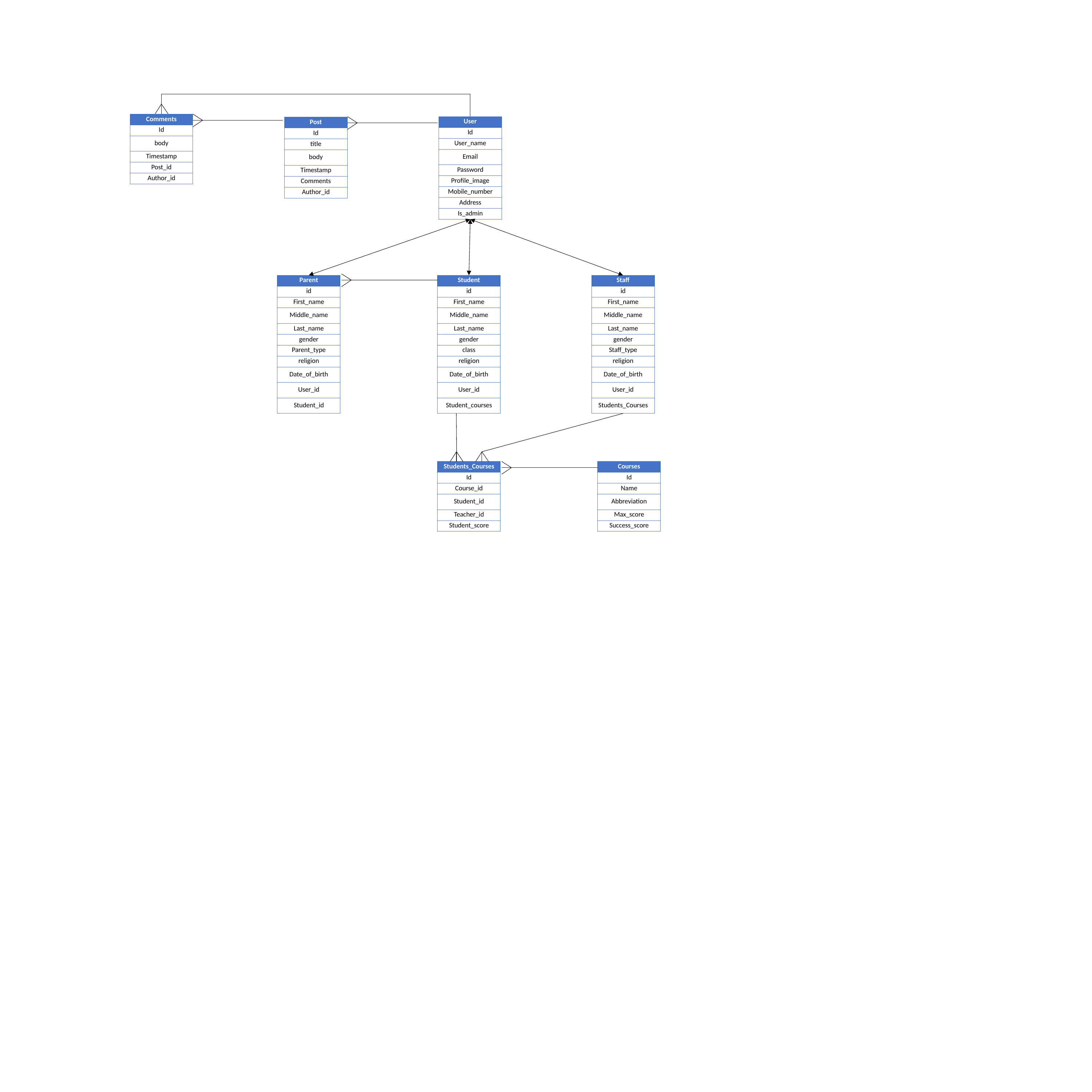

| Comments |
| --- |
| Id |
| body |
| Timestamp |
| Post\_id |
| Author\_id |
| User |
| --- |
| Id |
| User\_name |
| Email |
| Password |
| Profile\_image |
| Mobile\_number |
| Address |
| Is\_admin |
| Post |
| --- |
| Id |
| title |
| body |
| Timestamp |
| Comments |
| Author\_id |
| Parent |
| --- |
| id |
| First\_name |
| Middle\_name |
| Last\_name |
| gender |
| Parent\_type |
| religion |
| Date\_of\_birth |
| User\_id |
| Student\_id |
| Student |
| --- |
| id |
| First\_name |
| Middle\_name |
| Last\_name |
| gender |
| class |
| religion |
| Date\_of\_birth |
| User\_id |
| Student\_courses |
| Staff |
| --- |
| id |
| First\_name |
| Middle\_name |
| Last\_name |
| gender |
| Staff\_type |
| religion |
| Date\_of\_birth |
| User\_id |
| Students\_Courses |
| Students\_Courses |
| --- |
| Id |
| Course\_id |
| Student\_id |
| Teacher\_id |
| Student\_score |
| Courses |
| --- |
| Id |
| Name |
| Abbreviation |
| Max\_score |
| Success\_score |